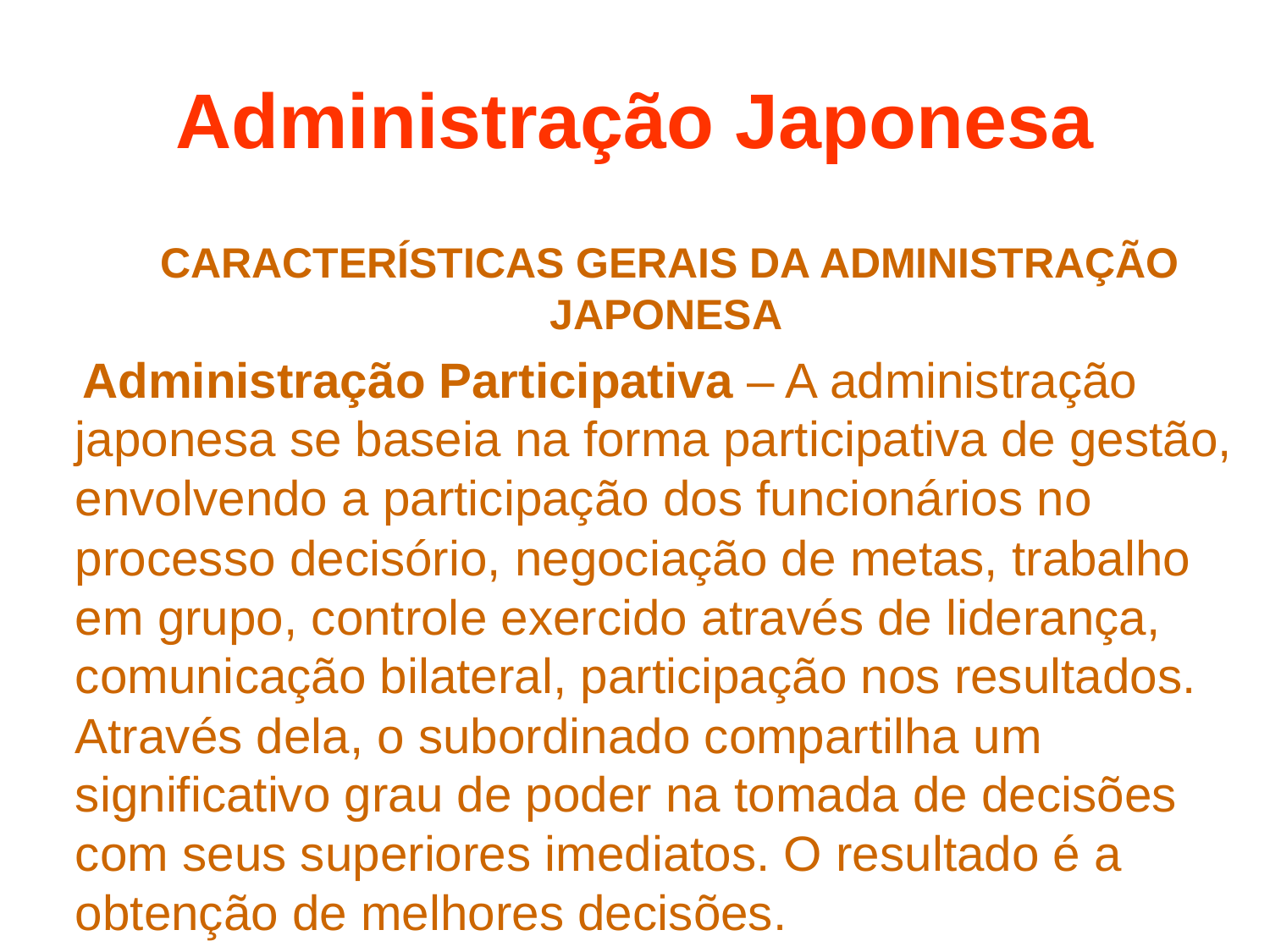

# Administração Japonesa
    CARACTERÍSTICAS GERAIS DA ADMINISTRAÇÃO JAPONESA
    Administração Participativa – A administração japonesa se baseia na forma participativa de gestão, envolvendo a participação dos funcionários no processo decisório, negociação de metas, trabalho em grupo, controle exercido através de liderança, comunicação bilateral, participação nos resultados. Através dela, o subordinado compartilha um significativo grau de poder na tomada de decisões com seus superiores imediatos. O resultado é a obtenção de melhores decisões.